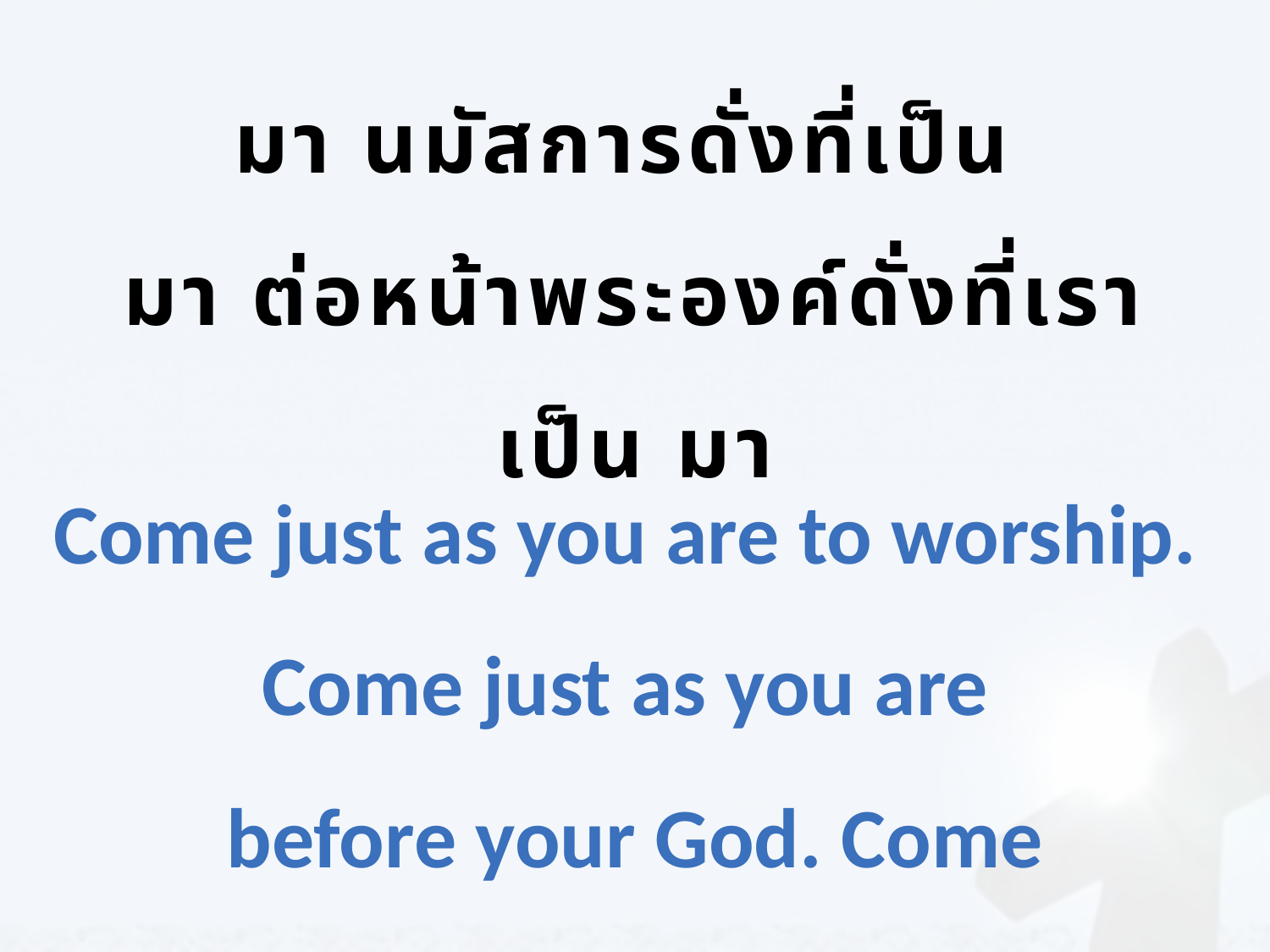

มา นมัสการดั่งที่เป็น
มา ต่อหน้าพระองค์ดั่งที่เราเป็น มา
Come just as you are to worship.
Come just as you are
before your God. Come